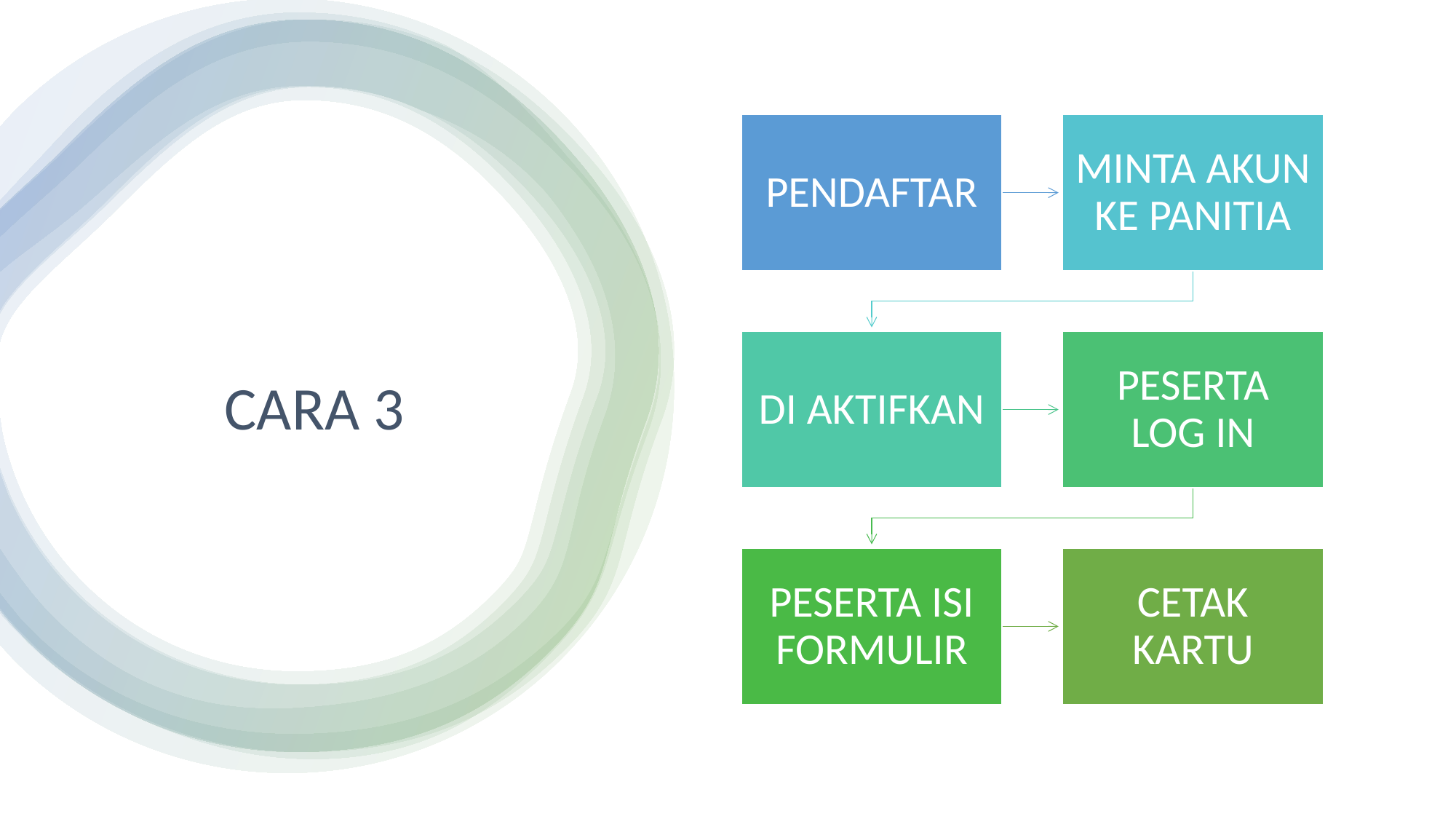

PENDAFTAR

MINTA AKUN KE PANITIA

DI AKTIFKAN

PESERTA LOG IN

PESERTA ISI FORMULIR
CETAK KARTU
CARA 3